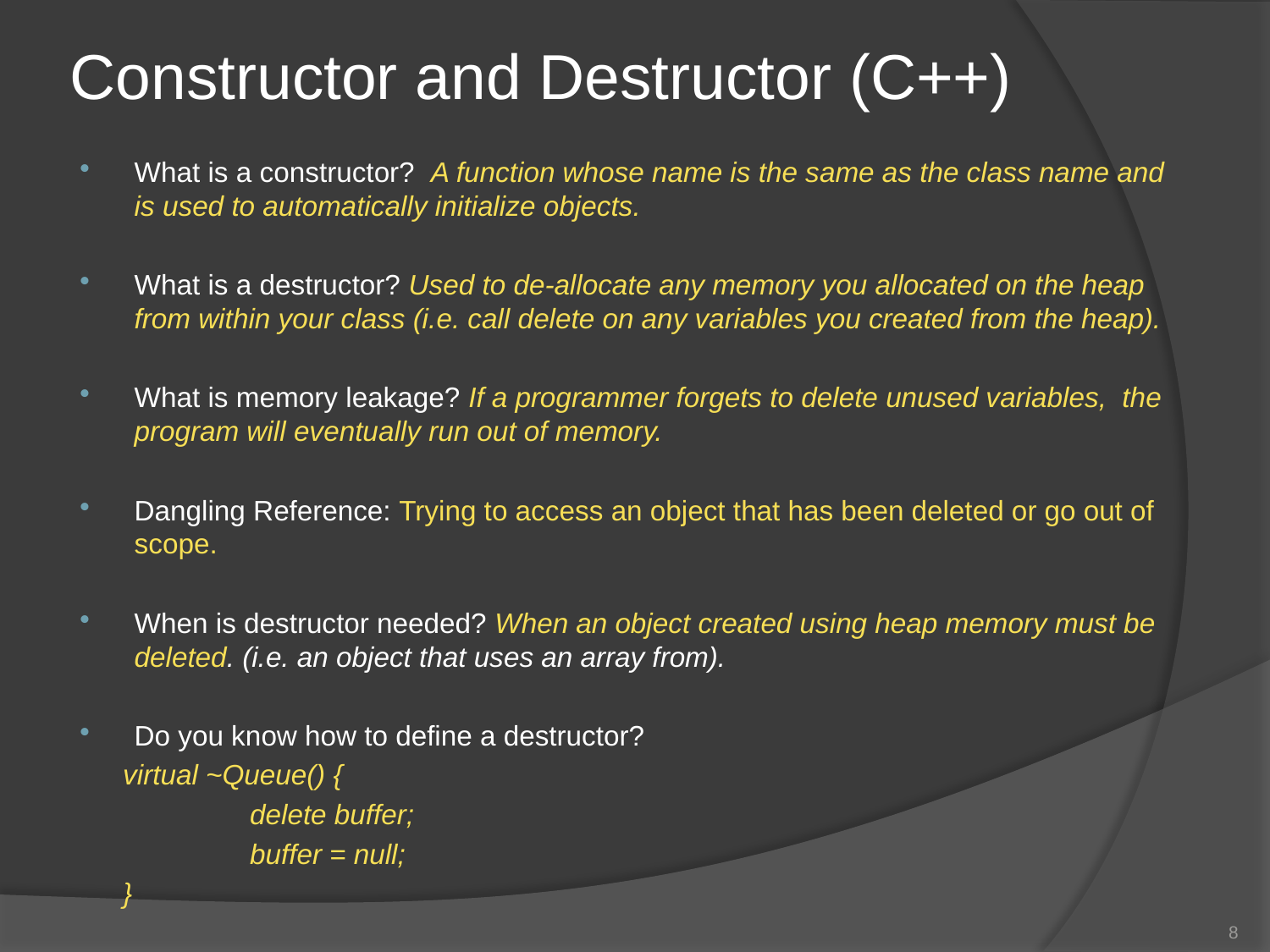

# Constructor and Destructor (C++)
What is a constructor?  A function whose name is the same as the class name and is used to automatically initialize objects.

What is a destructor? Used to de-allocate any memory you allocated on the heap from within your class (i.e. call delete on any variables you created from the heap).

What is memory leakage? If a programmer forgets to delete unused variables,  the program will eventually run out of memory.

Dangling Reference: Trying to access an object that has been deleted or go out of scope.

When is destructor needed? When an object created using heap memory must be deleted. (i.e. an object that uses an array from).

Do you know how to define a destructor?
virtual ~Queue() {
	delete buffer;
	buffer = null;
}

8